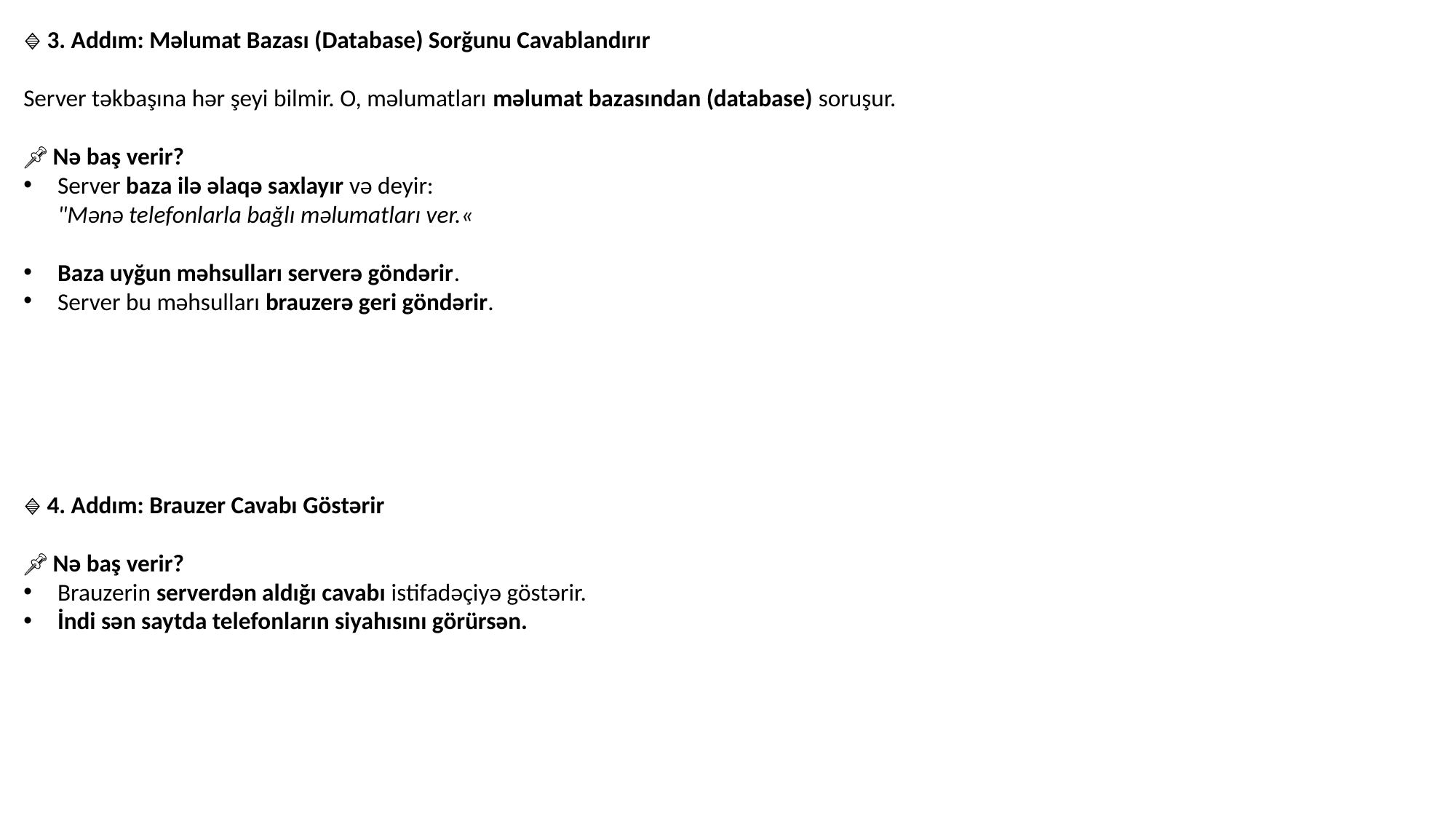

🔹 3. Addım: Məlumat Bazası (Database) Sorğunu Cavablandırır

Server təkbaşına hər şeyi bilmir. O, məlumatları məlumat bazasından (database) soruşur.

📌 Nə baş verir?
Server baza ilə əlaqə saxlayır və deyir:
"Mənə telefonlarla bağlı məlumatları ver.«

Baza uyğun məhsulları serverə göndərir.
Server bu məhsulları brauzerə geri göndərir.

🔹 4. Addım: Brauzer Cavabı Göstərir

📌 Nə baş verir?
Brauzerin serverdən aldığı cavabı istifadəçiyə göstərir.
İndi sən saytda telefonların siyahısını görürsən.